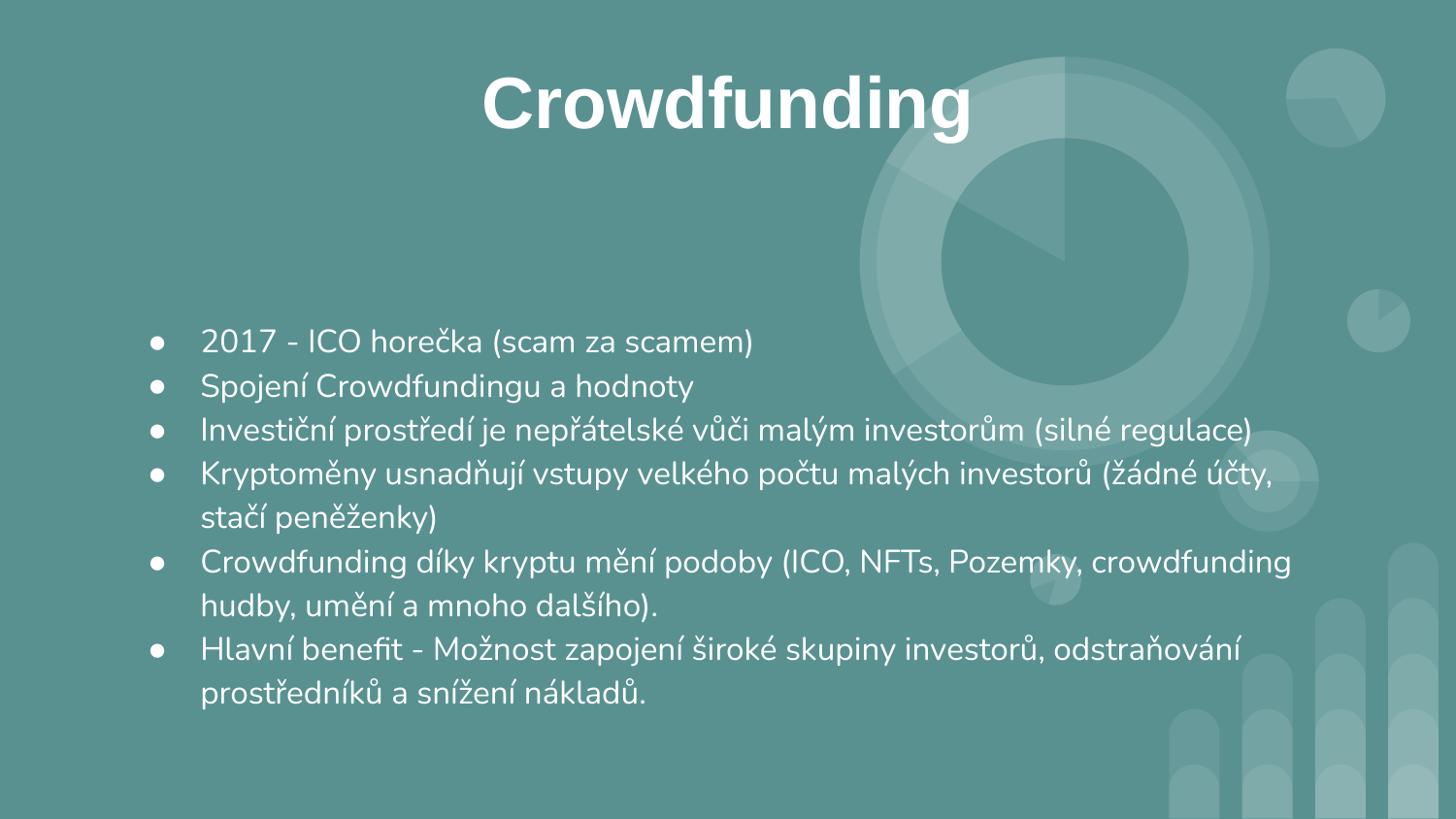

# Crowdfunding
2017 - ICO horečka (scam za scamem)
Spojení Crowdfundingu a hodnoty
Investiční prostředí je nepřátelské vůči malým investorům (silné regulace)
Kryptoměny usnadňují vstupy velkého počtu malých investorů (žádné účty, stačí peněženky)
Crowdfunding díky kryptu mění podoby (ICO, NFTs, Pozemky, crowdfunding hudby, umění a mnoho dalšího).
Hlavní benefit - Možnost zapojení široké skupiny investorů, odstraňování prostředníků a snížení nákladů.